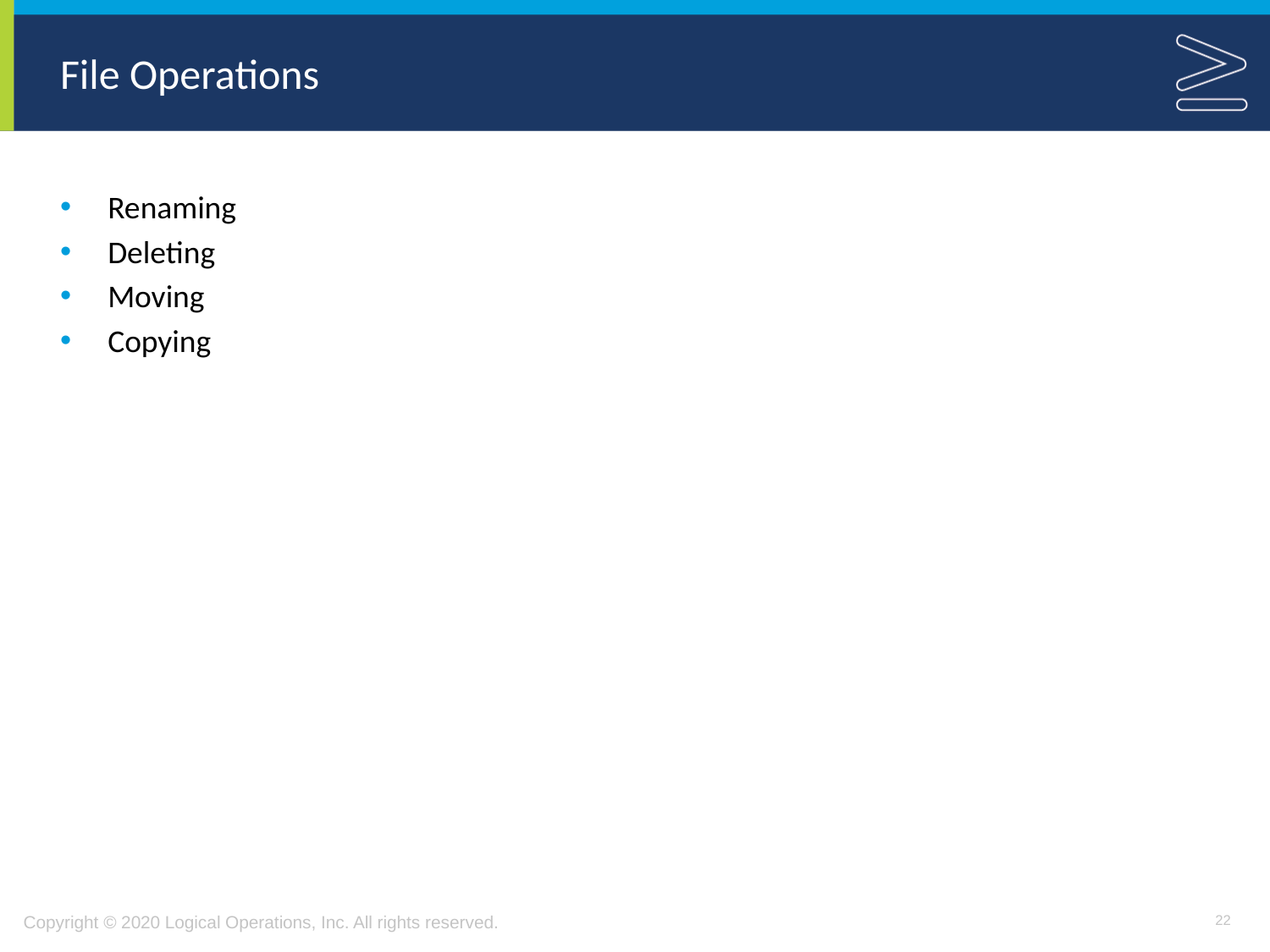

# File Operations
Renaming
Deleting
Moving
Copying
22